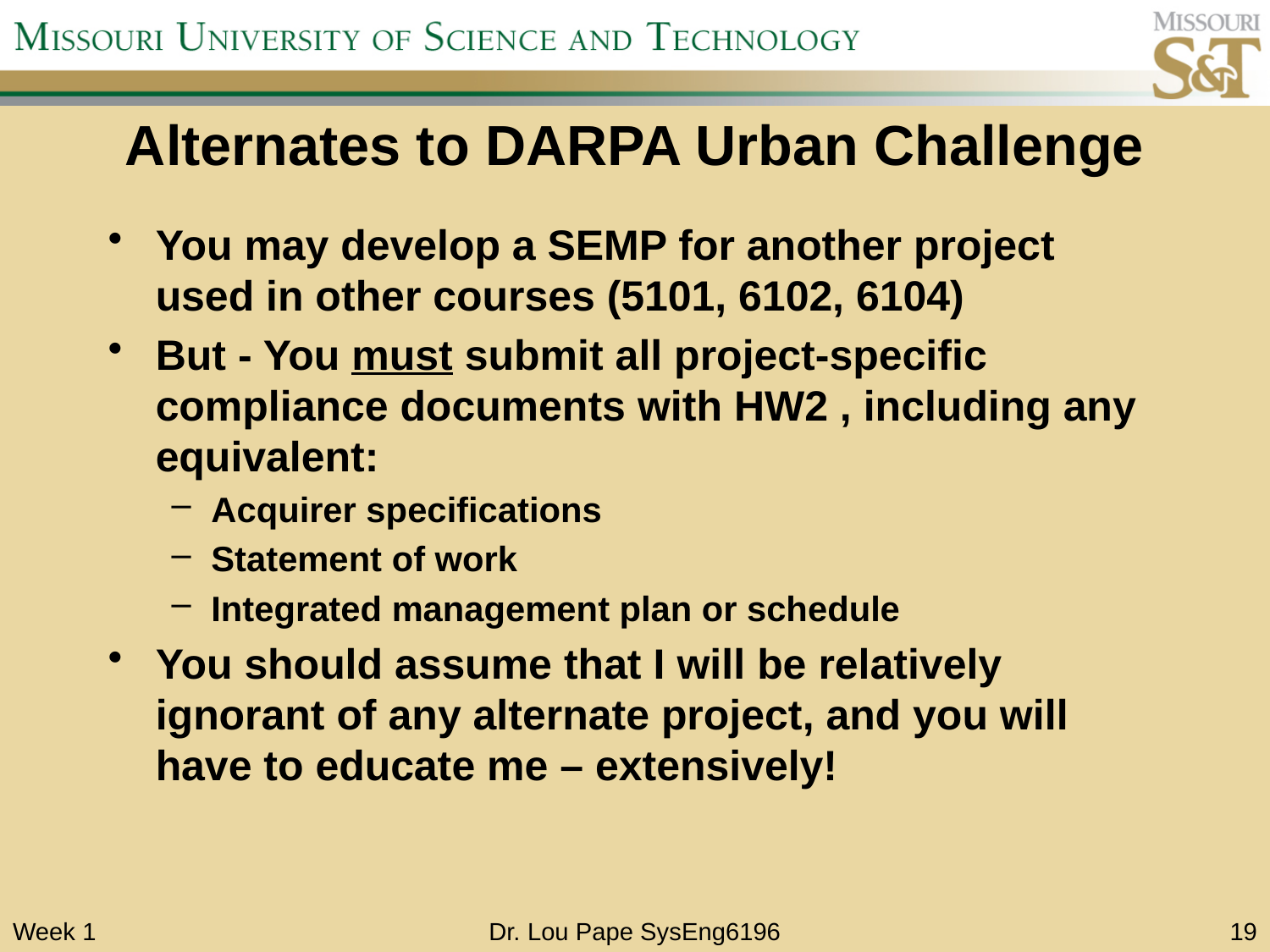

# Alternates to DARPA Urban Challenge
You may develop a SEMP for another project used in other courses (5101, 6102, 6104)
But - You must submit all project-specific compliance documents with HW2 , including any equivalent:
Acquirer specifications
Statement of work
Integrated management plan or schedule
You should assume that I will be relatively ignorant of any alternate project, and you will have to educate me – extensively!
Week 1
Dr. Lou Pape SysEng6196
19